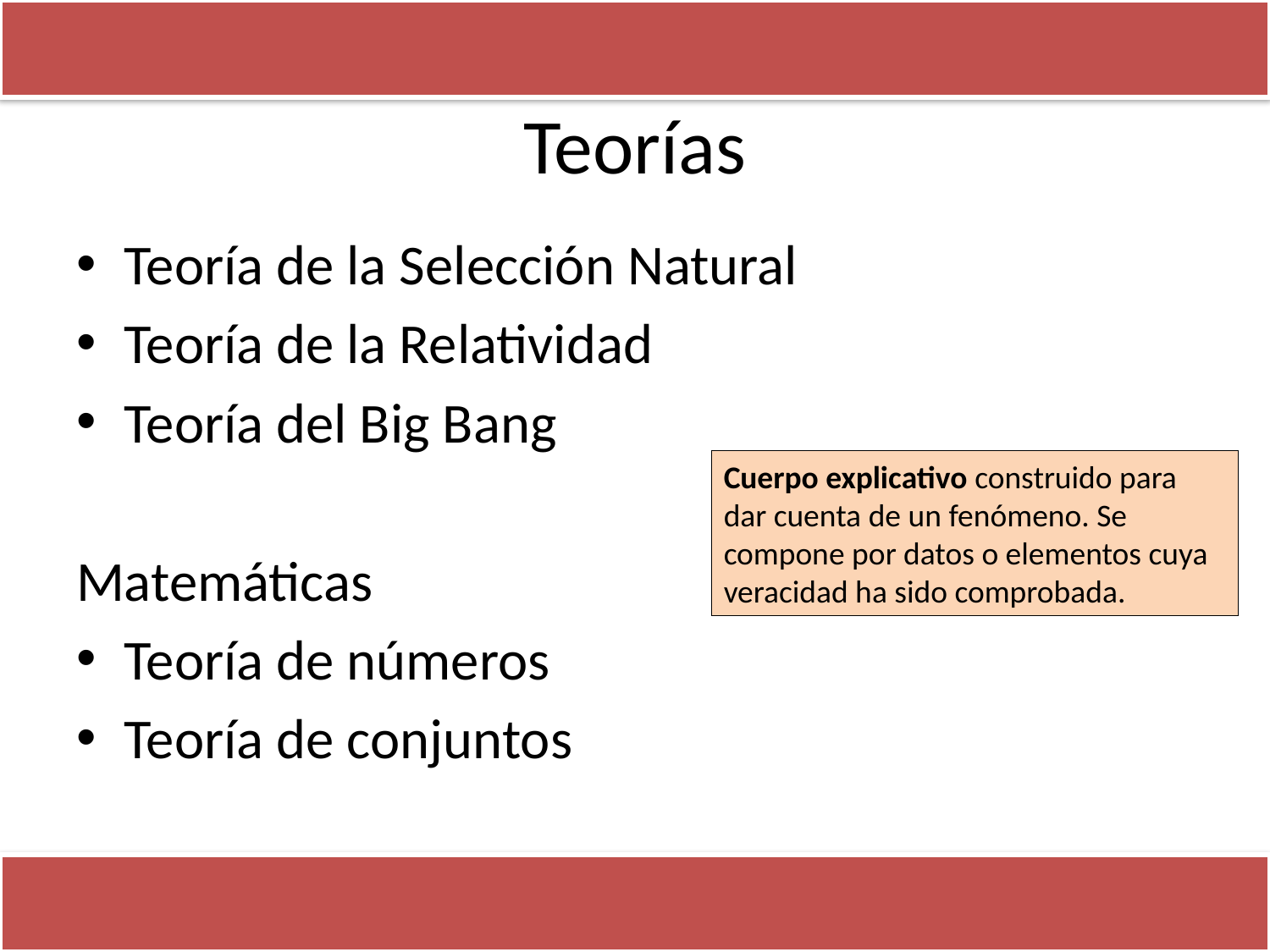

# Teorías
Teoría de la Selección Natural
Teoría de la Relatividad
Teoría del Big Bang

Matemáticas
Teoría de números
Teoría de conjuntos
Cuerpo explicativo construido para dar cuenta de un fenómeno. Se compone por datos o elementos cuya veracidad ha sido comprobada.